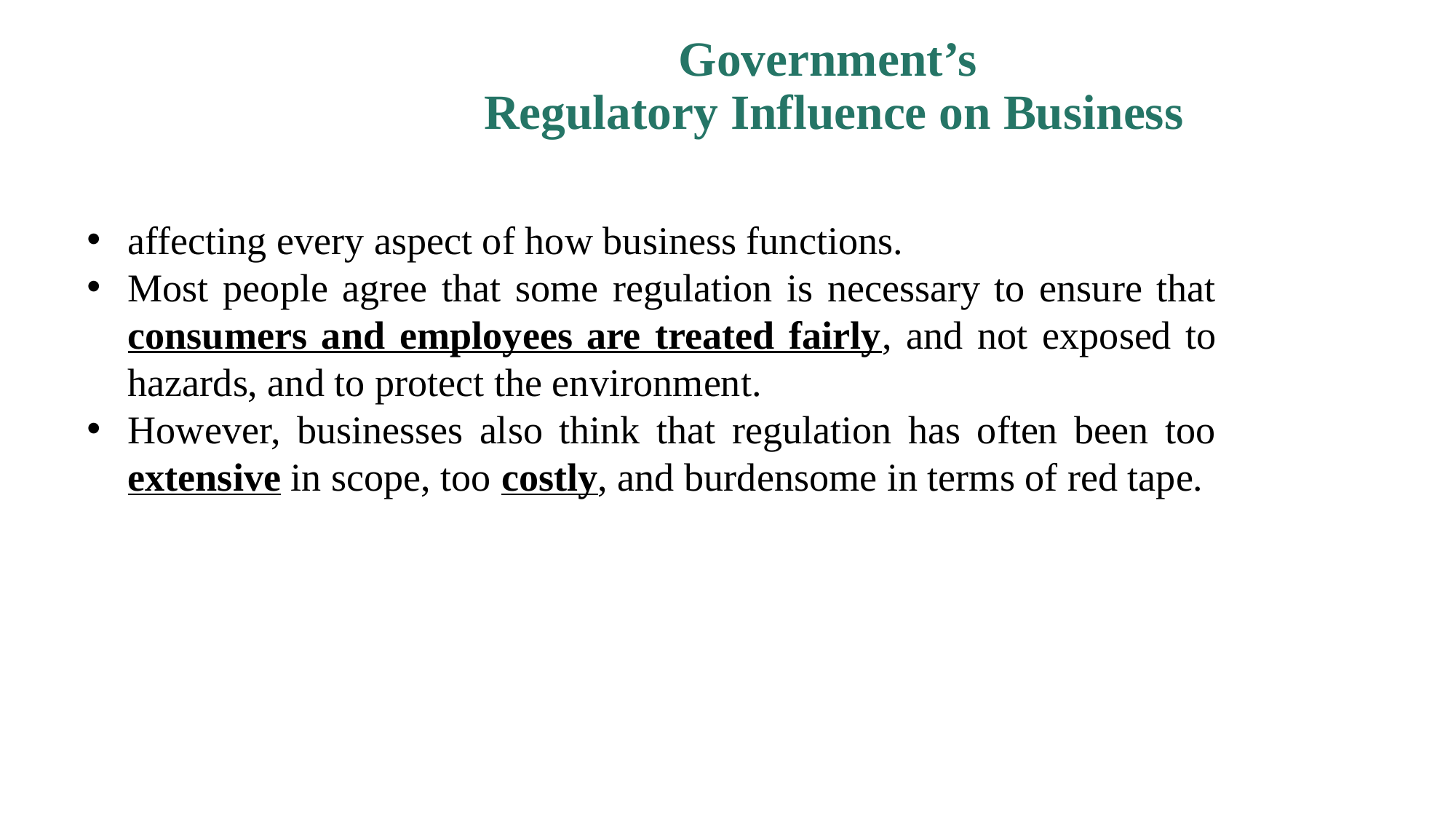

# Government’s Regulatory Influence on Business
affecting every aspect of how business functions.
Most people agree that some regulation is necessary to ensure that consumers and employees are treated fairly, and not exposed to hazards, and to protect the environment.
However, businesses also think that regulation has often been too extensive in scope, too costly, and burdensome in terms of red tape.